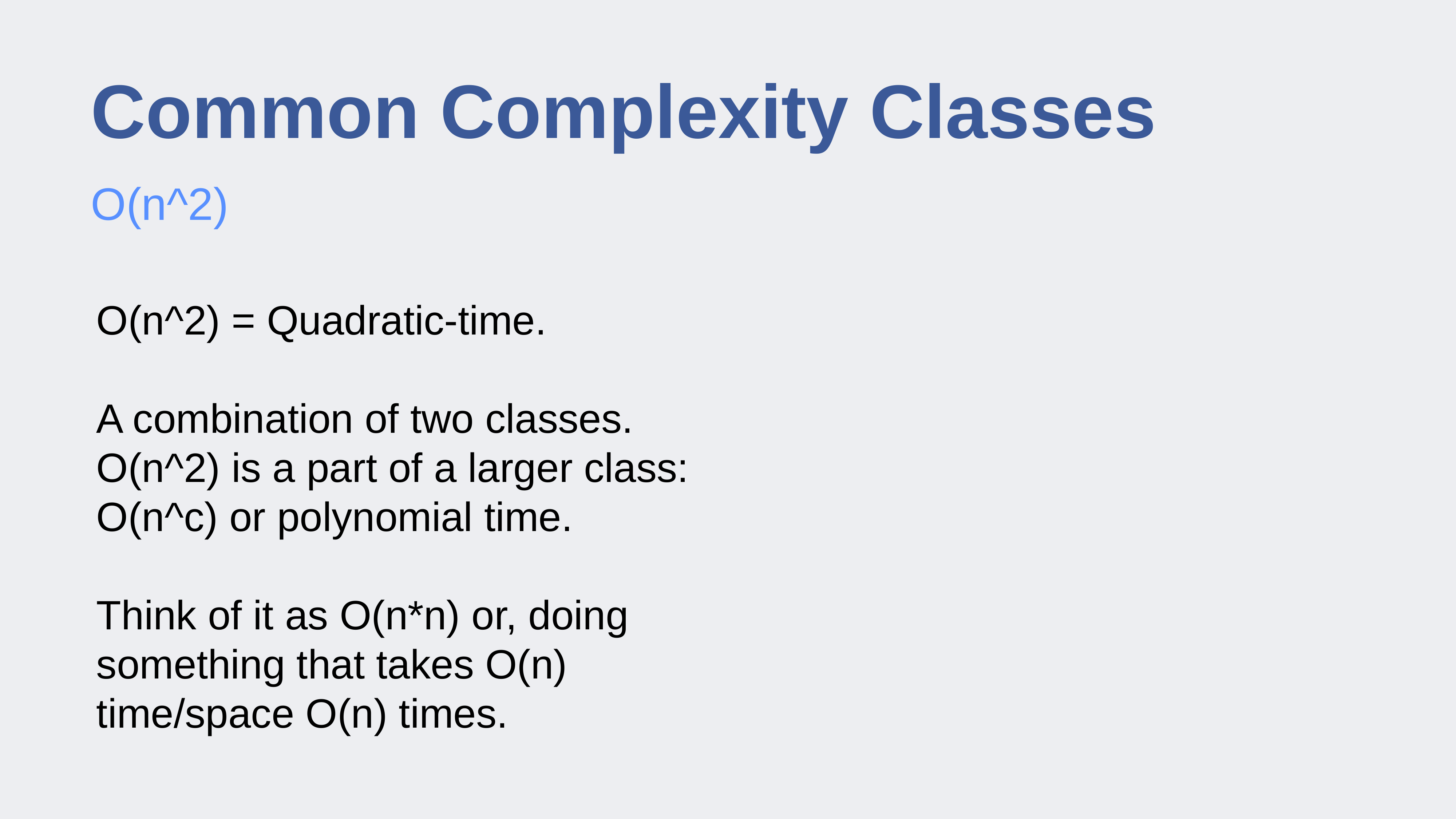

# Common Complexity Classes
O(n^2)
O(n^2) = Quadratic-time.

A combination of two classes.  O(n^2) is a part of a larger class: O(n^c) or polynomial time.

Think of it as O(n*n) or, doing something that takes O(n) time/space O(n) times.